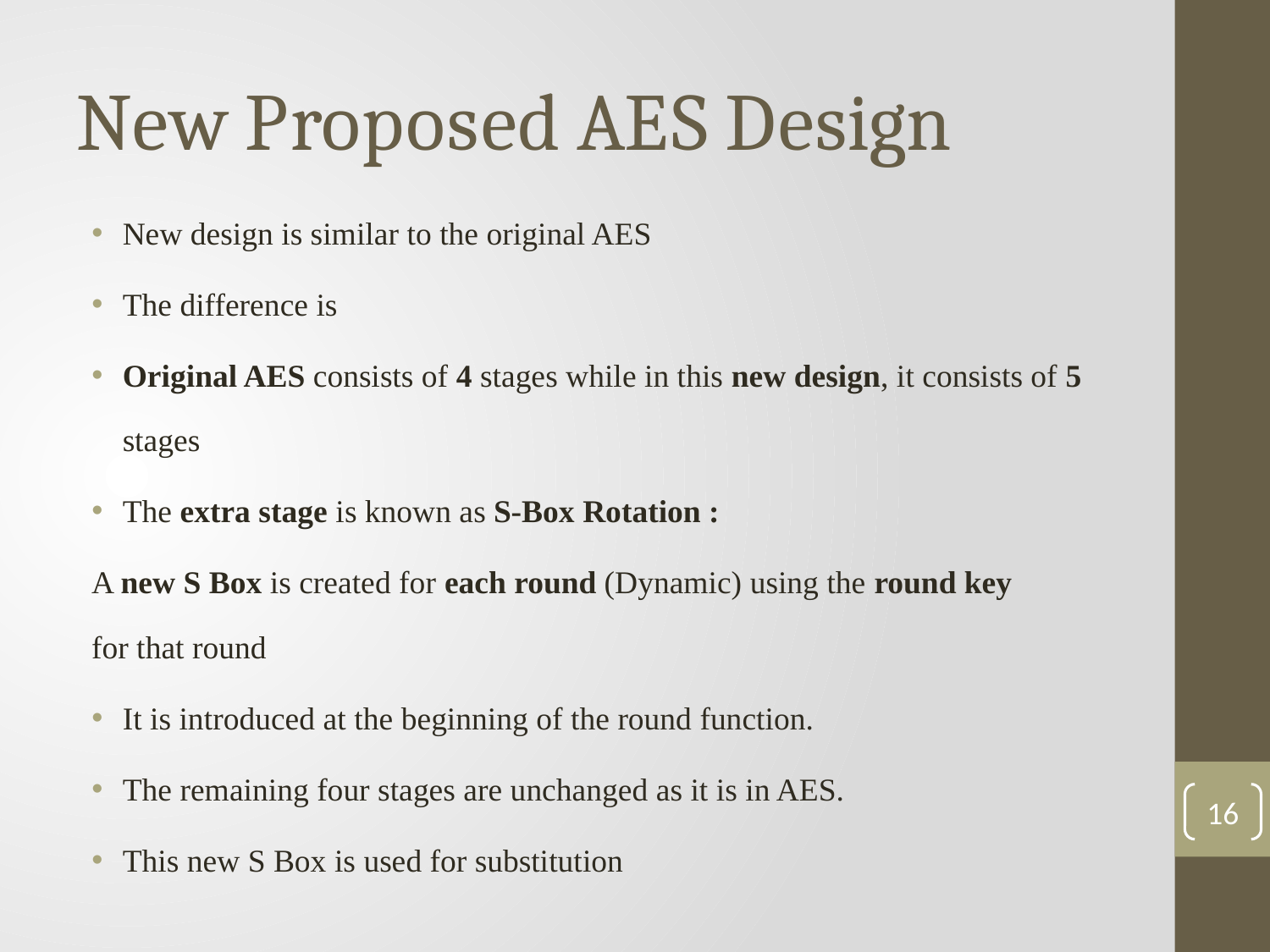

# New Proposed AES Design
New design is similar to the original AES
The difference is
Original AES consists of 4 stages while in this new design, it consists of 5 stages
The extra stage is known as S-Box Rotation :
	A new S Box is created for each round (Dynamic) using the round key 	for that round
It is introduced at the beginning of the round function.
The remaining four stages are unchanged as it is in AES.
This new S Box is used for substitution

16